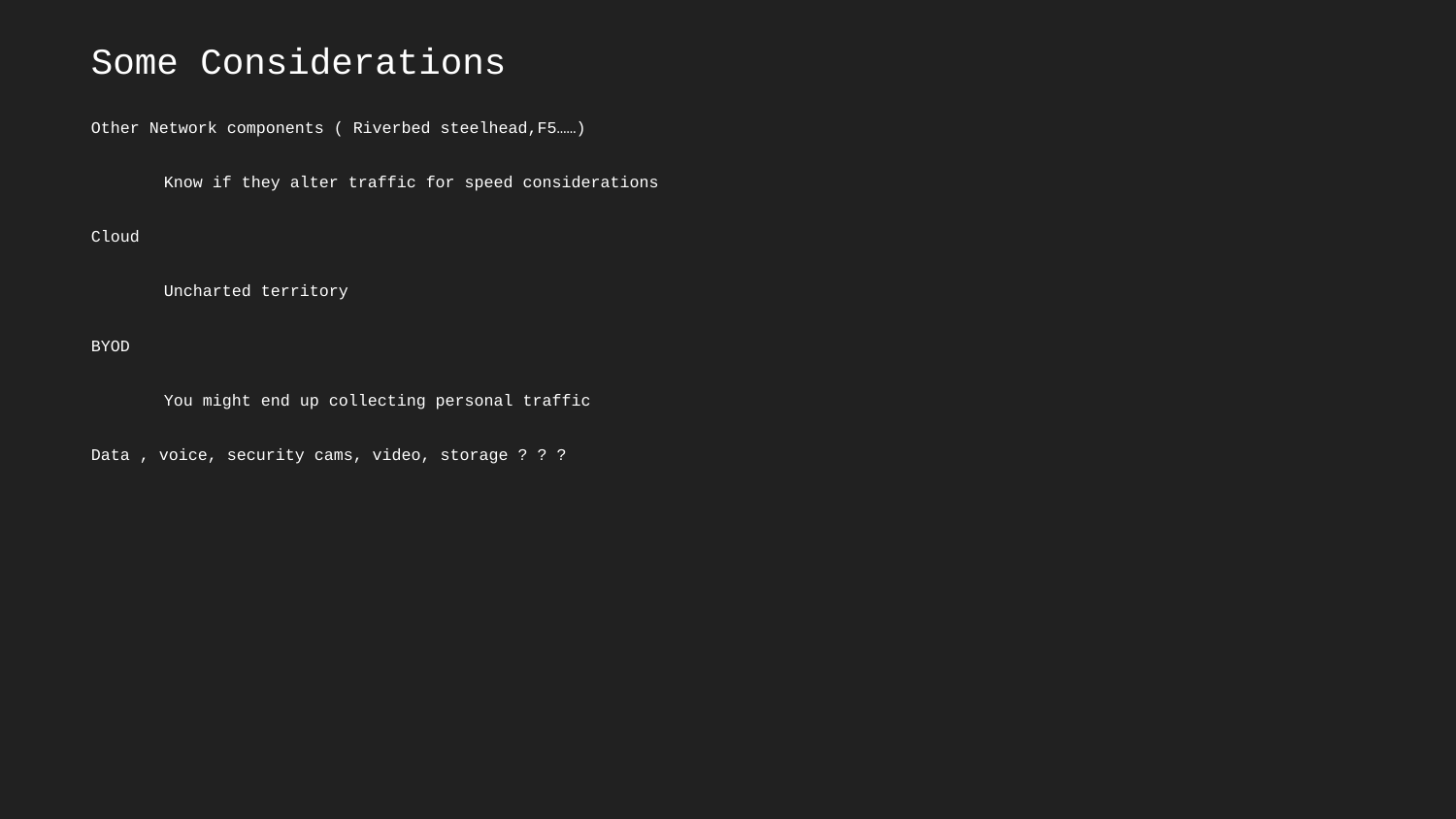

Some Considerations
Other Network components ( Riverbed steelhead,F5……)
Know if they alter traffic for speed considerations
Cloud
Uncharted territory
BYOD
You might end up collecting personal traffic
Data , voice, security cams, video, storage ? ? ?